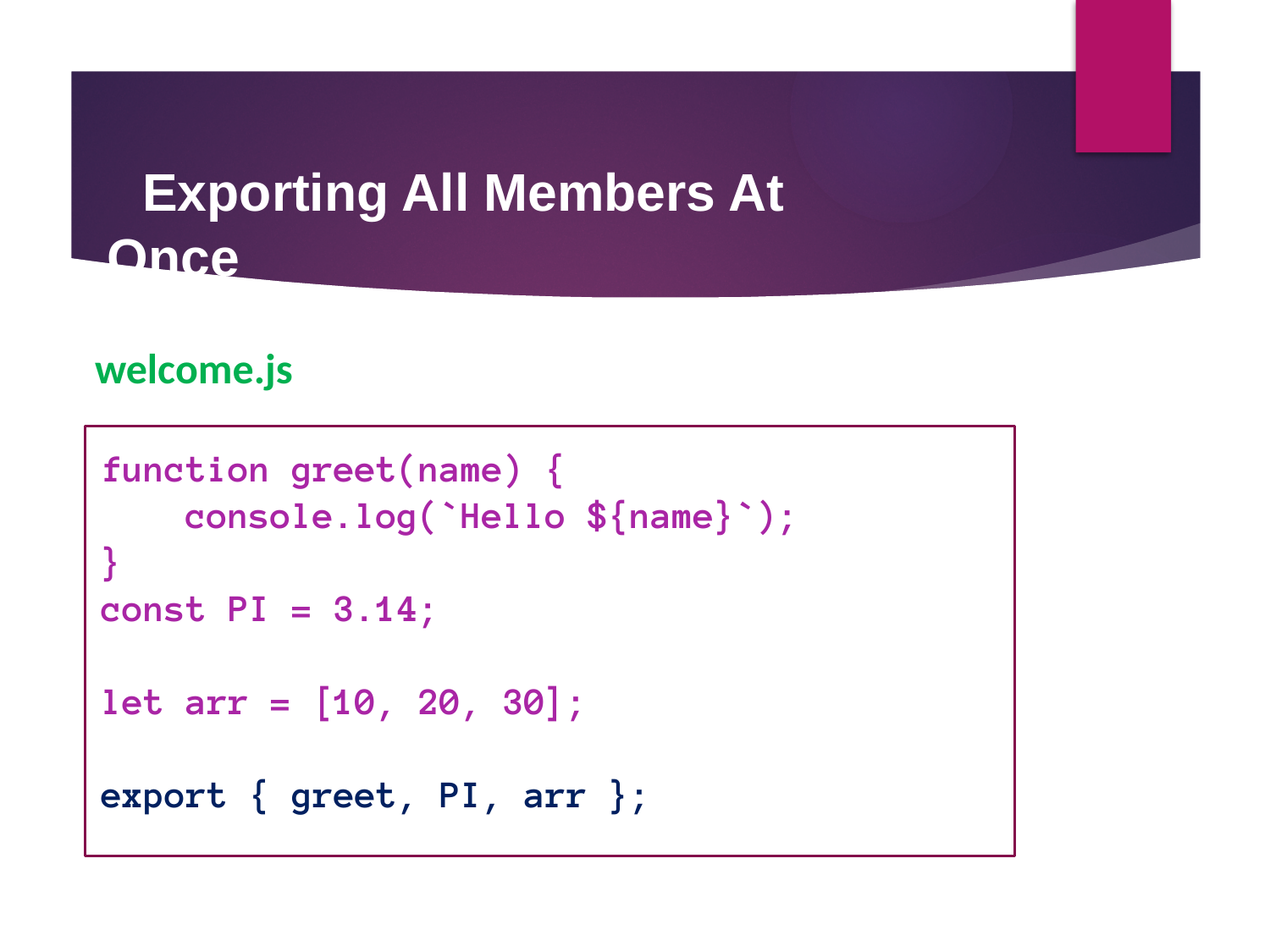

Exporting All Members At Once
welcome.js

function greet(name) {
    console.log(`Hello ${name}`);
}
const PI = 3.14;

let arr = [10, 20, 30];

export { greet, PI, arr };